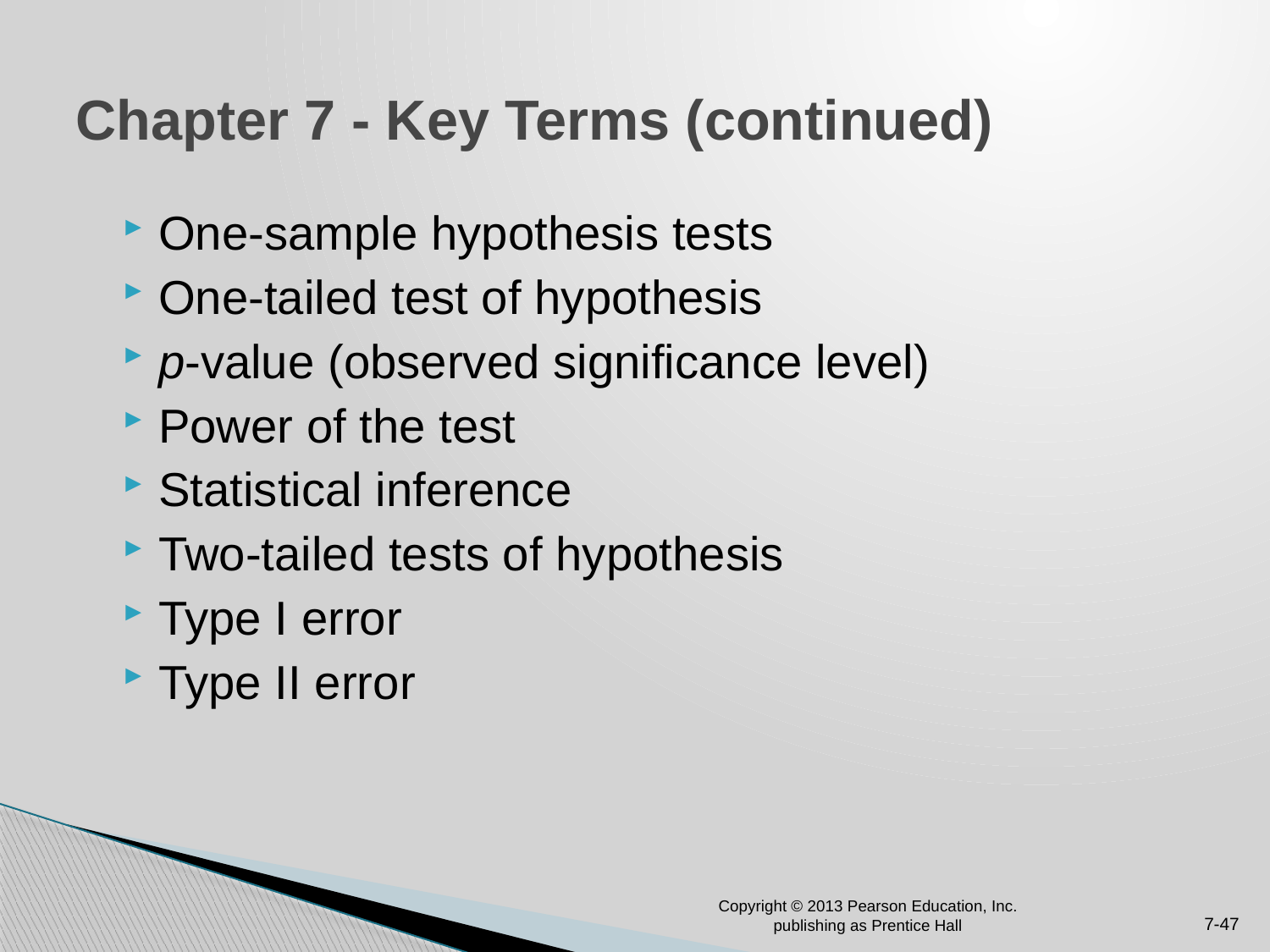

# Chapter 7 - Key Terms (continued)
One-sample hypothesis tests
One-tailed test of hypothesis
p-value (observed significance level)
Power of the test
Statistical inference
Two-tailed tests of hypothesis
Type I error
Type II error
Copyright © 2013 Pearson Education, Inc. publishing as Prentice Hall
7-47